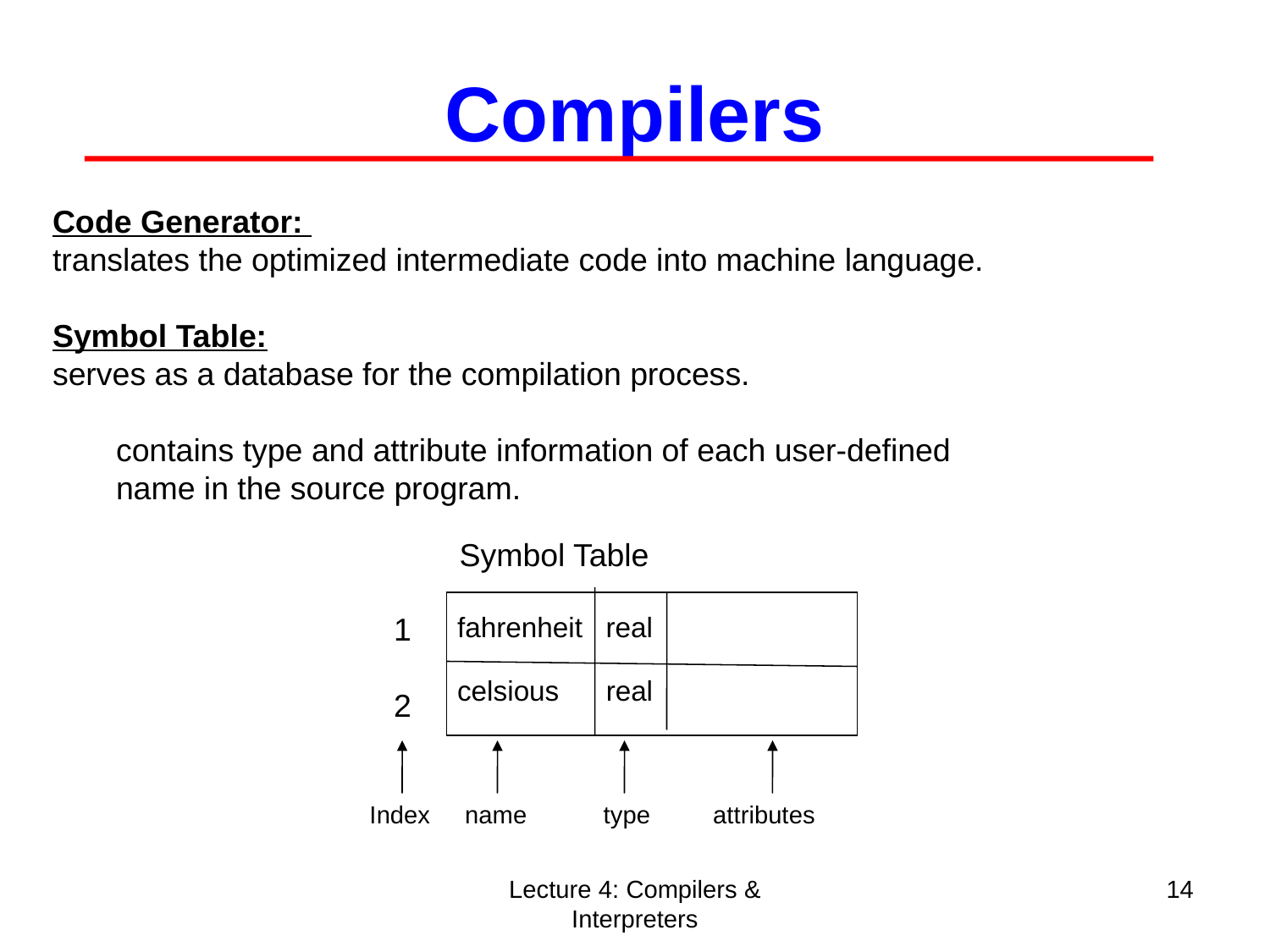

Compilers

Code Generator:
translates the optimized intermediate code into machine language.

Symbol Table:
serves as a database for the compilation process.

	contains type and attribute information of each user-defined
	name in the source program.

Symbol Table

1

2
fahrenheit   real

celsious      real

Index     name           type         attributes
Lecture 4: Compilers & Interpreters
14